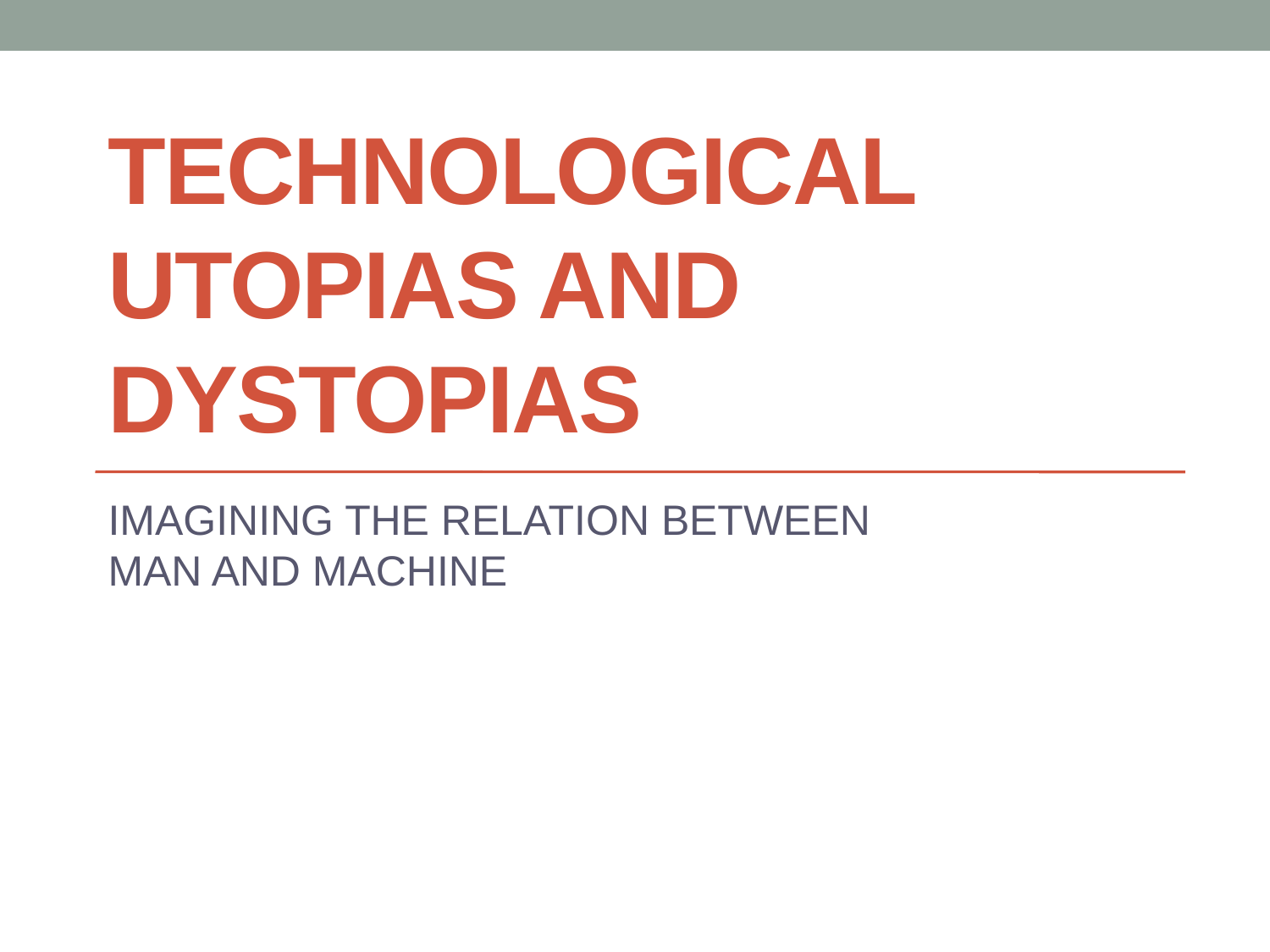

# TECHNOLOGICAL UTOPIAS AND DYSTOPIAS
IMAGINING THE RELATION BETWEEN MAN AND MACHINE